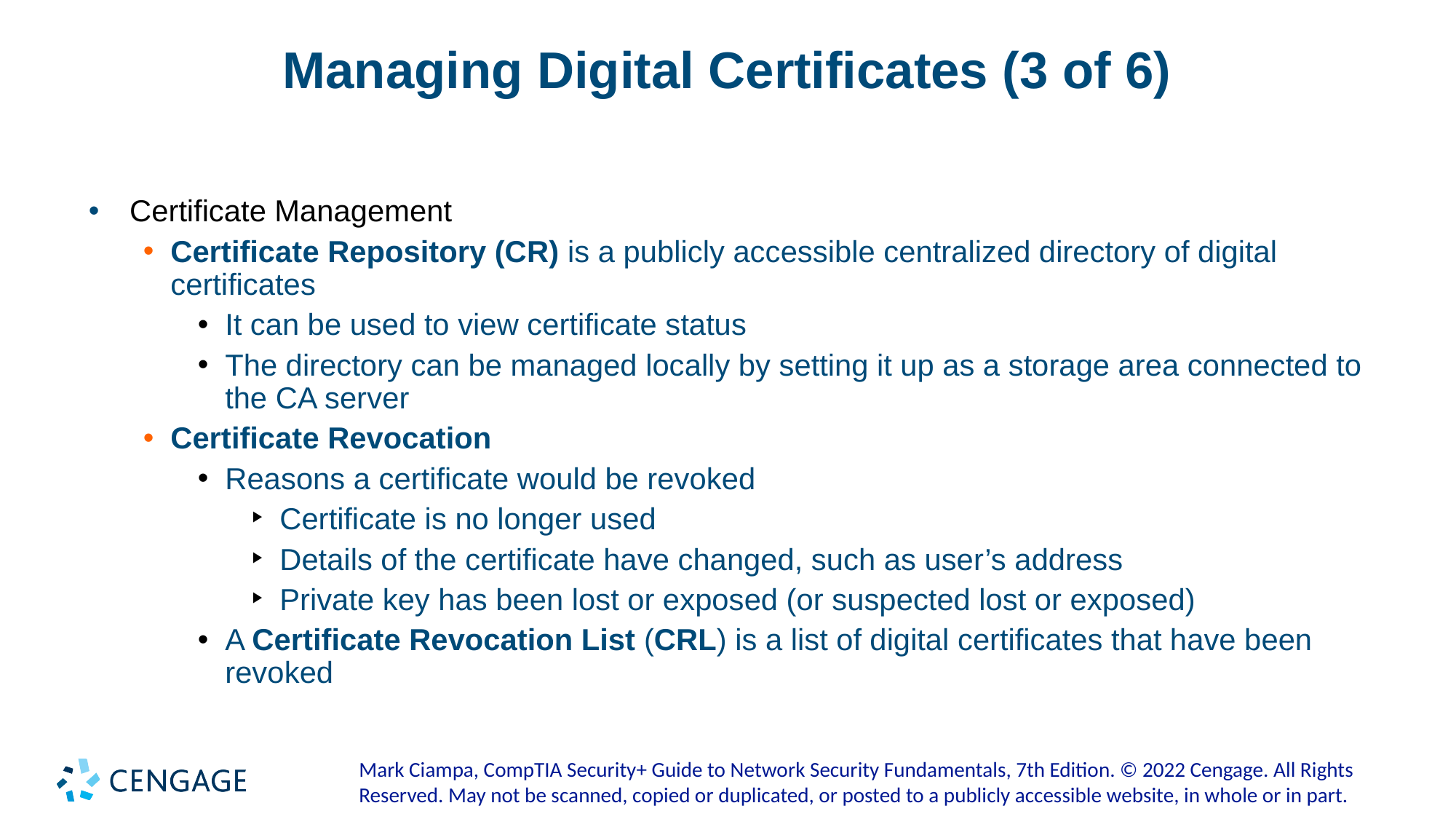

# Managing Digital Certificates (3 of 6)
Certificate Management
Certificate Repository (CR) is a publicly accessible centralized directory of digital certificates
It can be used to view certificate status
The directory can be managed locally by setting it up as a storage area connected to the CA server
Certificate Revocation
Reasons a certificate would be revoked
Certificate is no longer used
Details of the certificate have changed, such as user’s address
Private key has been lost or exposed (or suspected lost or exposed)
A Certificate Revocation List (CRL) is a list of digital certificates that have been revoked